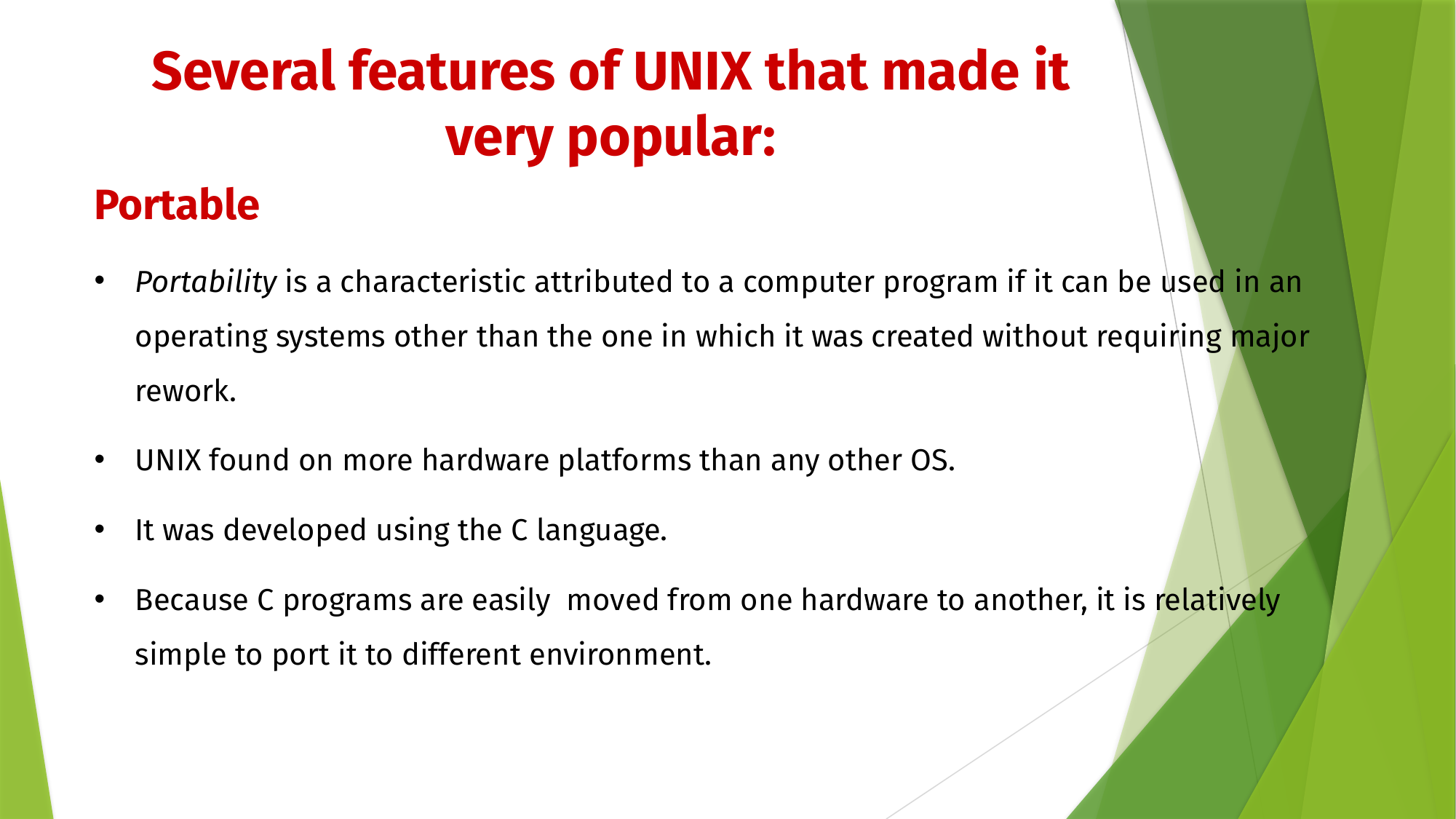

Several features of UNIX that made it very popular:
Portable
Portability is a characteristic attributed to a computer program if it can be used in an operating systems other than the one in which it was created without requiring major rework.
UNIX found on more hardware platforms than any other OS.
It was developed using the C language.
Because C programs are easily  moved from one hardware to another, it is relatively simple to port it to different environment.